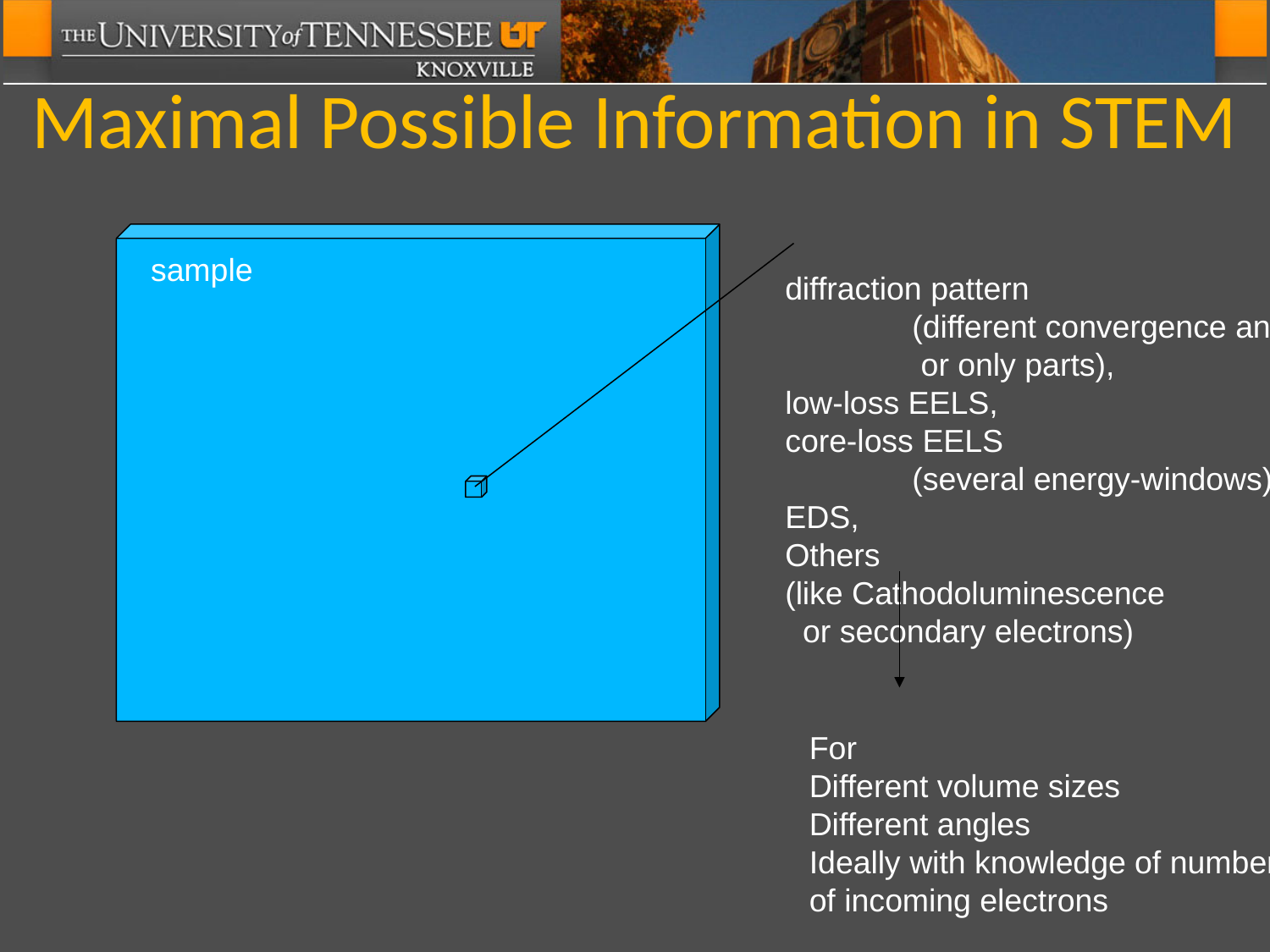

# Maximal Possible Information in STEM

sample
diffraction pattern
	(different convergence angles
	 or only parts),
low-loss EELS,
core-loss EELS
	(several energy-windows),
EDS,
Others
(like Cathodoluminescence
  or secondary electrons)

For
Different volume sizes
Different angles
Ideally with knowledge of number
of incoming electrons